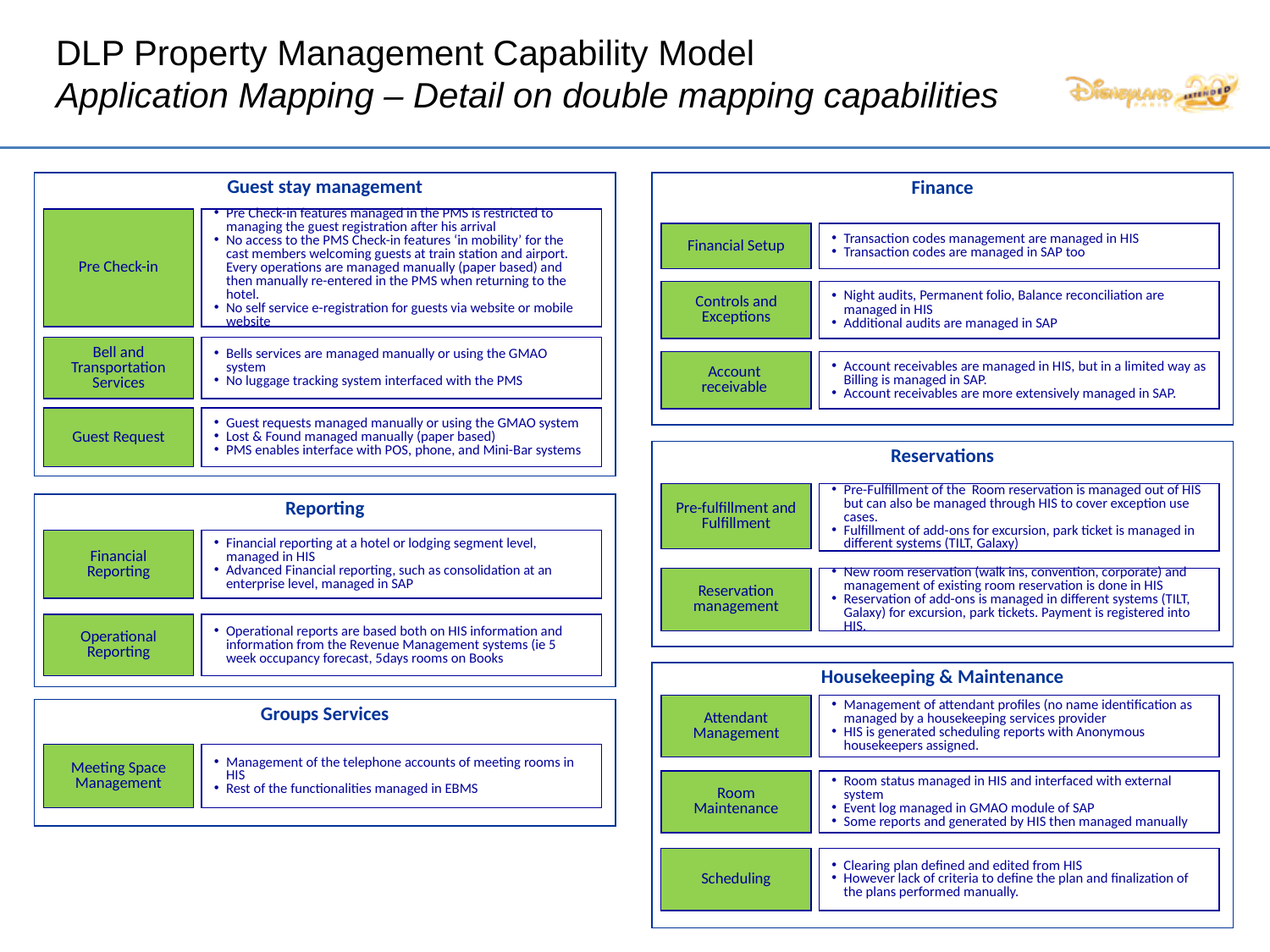

# DLP Property Management Capability Model Application Mapping – Detail on double mapping capabilities
Guest stay management
Finance
Pre Check-in
Pre Check-in features managed in the PMS is restricted to managing the guest registration after his arrival
No access to the PMS Check-in features ‘in mobility’ for the cast members welcoming guests at train station and airport. Every operations are managed manually (paper based) and then manually re-entered in the PMS when returning to the hotel.
No self service e-registration for guests via website or mobile website
Financial Setup
Transaction codes management are managed in HIS
Transaction codes are managed in SAP too
Controls and Exceptions
Night audits, Permanent folio, Balance reconciliation are managed in HIS
Additional audits are managed in SAP
Bell and Transportation Services
Bells services are managed manually or using the GMAO system
No luggage tracking system interfaced with the PMS
Account
receivable
Account receivables are managed in HIS, but in a limited way as Billing is managed in SAP.
Account receivables are more extensively managed in SAP.
Guest Request
Guest requests managed manually or using the GMAO system
Lost & Found managed manually (paper based)
PMS enables interface with POS, phone, and Mini-Bar systems
Reservations
Pre-fulfillment and Fulfillment
Pre-Fulfillment of the  Room reservation is managed out of HIS but can also be managed through HIS to cover exception use cases.
Fulfillment of add-ons for excursion, park ticket is managed in different systems (TILT, Galaxy)
Reporting
Financial
Reporting
Financial reporting at a hotel or lodging segment level, managed in HIS
Advanced Financial reporting, such as consolidation at an enterprise level, managed in SAP
Reservation management
New room reservation (walk ins, convention, corporate) and management of existing room reservation is done in HIS
Reservation of add-ons is managed in different systems (TILT, Galaxy) for excursion, park tickets. Payment is registered into HIS.
Operational Reporting
Operational reports are based both on HIS information and information from the Revenue Management systems (ie 5 week occupancy forecast, 5days rooms on Books
Housekeeping & Maintenance
Attendant Management
Management of attendant profiles (no name identification as managed by a housekeeping services provider
HIS is generated scheduling reports with Anonymous  housekeepers assigned.
Groups Services
Meeting Space Management
Management of the telephone accounts of meeting rooms in HIS
Rest of the functionalities managed in EBMS
Room Maintenance
Room status managed in HIS and interfaced with external system
Event log managed in GMAO module of SAP
Some reports and generated by HIS then managed manually
Scheduling
Clearing plan defined and edited from HIS
However lack of criteria to define the plan and finalization of the plans performed manually.